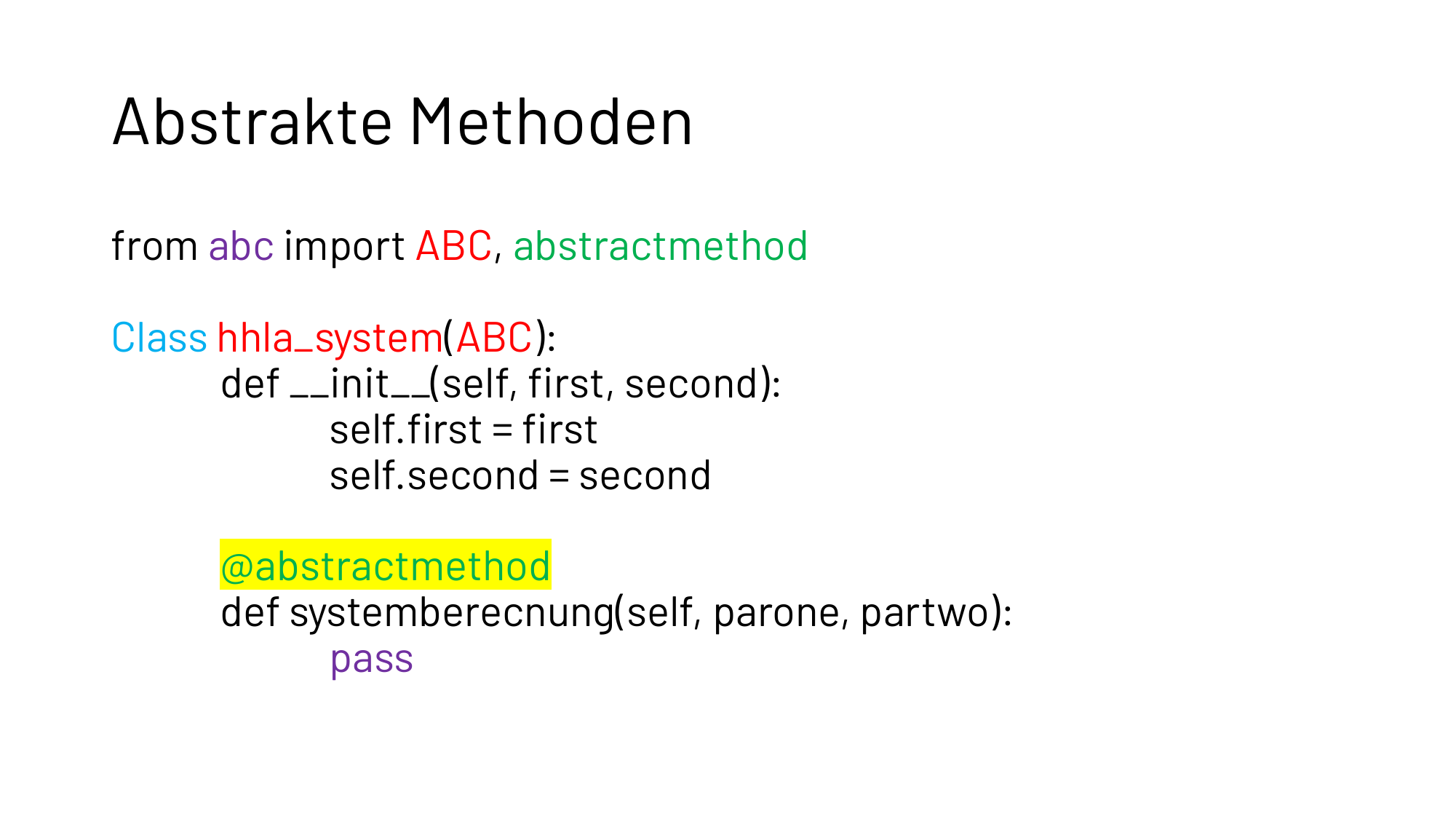

# Abstrakte Methoden
from abc import ABC, abstractmethod

Class hhla_system(ABC):
	def __init__(self, first, second):
		self.first = first
		self.second = second

	@abstractmethod
	def systemberecnung(self, parone, partwo):
		pass